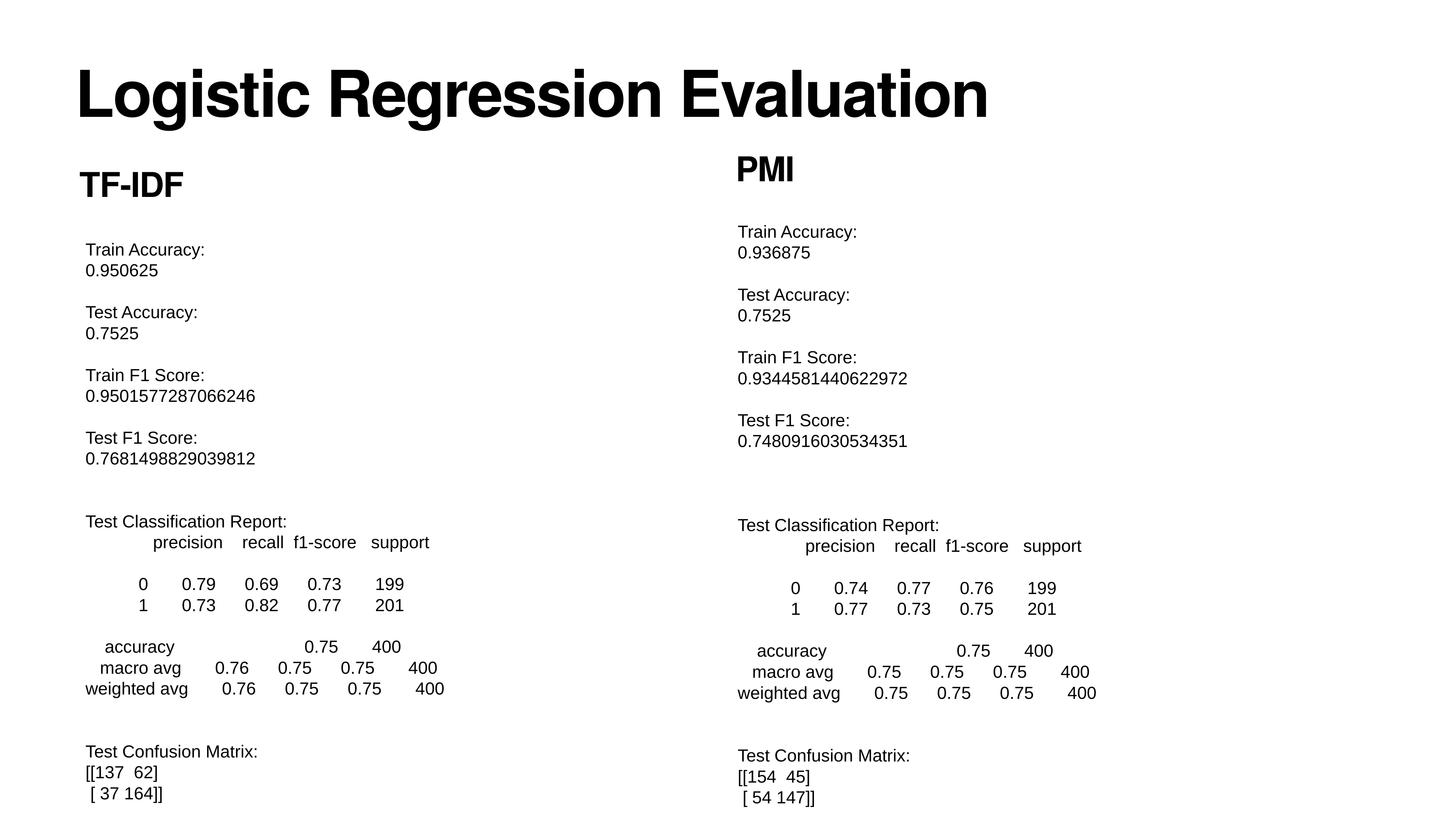

# Logistic Regression Evaluation
PMI
TF-IDF
Train Accuracy:
0.936875

Test Accuracy:
0.7525

Train F1 Score:
0.9344581440622972

Test F1 Score:
0.7480916030534351

Test Classification Report:
              precision    recall  f1-score   support

           0       0.74      0.77      0.76       199
           1       0.77      0.73      0.75       201

    accuracy                           0.75       400
   macro avg       0.75      0.75      0.75       400
weighted avg       0.75      0.75      0.75       400

Test Confusion Matrix:
[[154  45]
 [ 54 147]]
Train Accuracy:
0.950625

Test Accuracy:
0.7525

Train F1 Score:
0.9501577287066246

Test F1 Score:
0.7681498829039812

Test Classification Report:
              precision    recall  f1-score   support

           0       0.79      0.69      0.73       199
           1       0.73      0.82      0.77       201

    accuracy                           0.75       400
   macro avg       0.76      0.75      0.75       400
weighted avg       0.76      0.75      0.75       400

Test Confusion Matrix:
[[137  62]
 [ 37 164]]